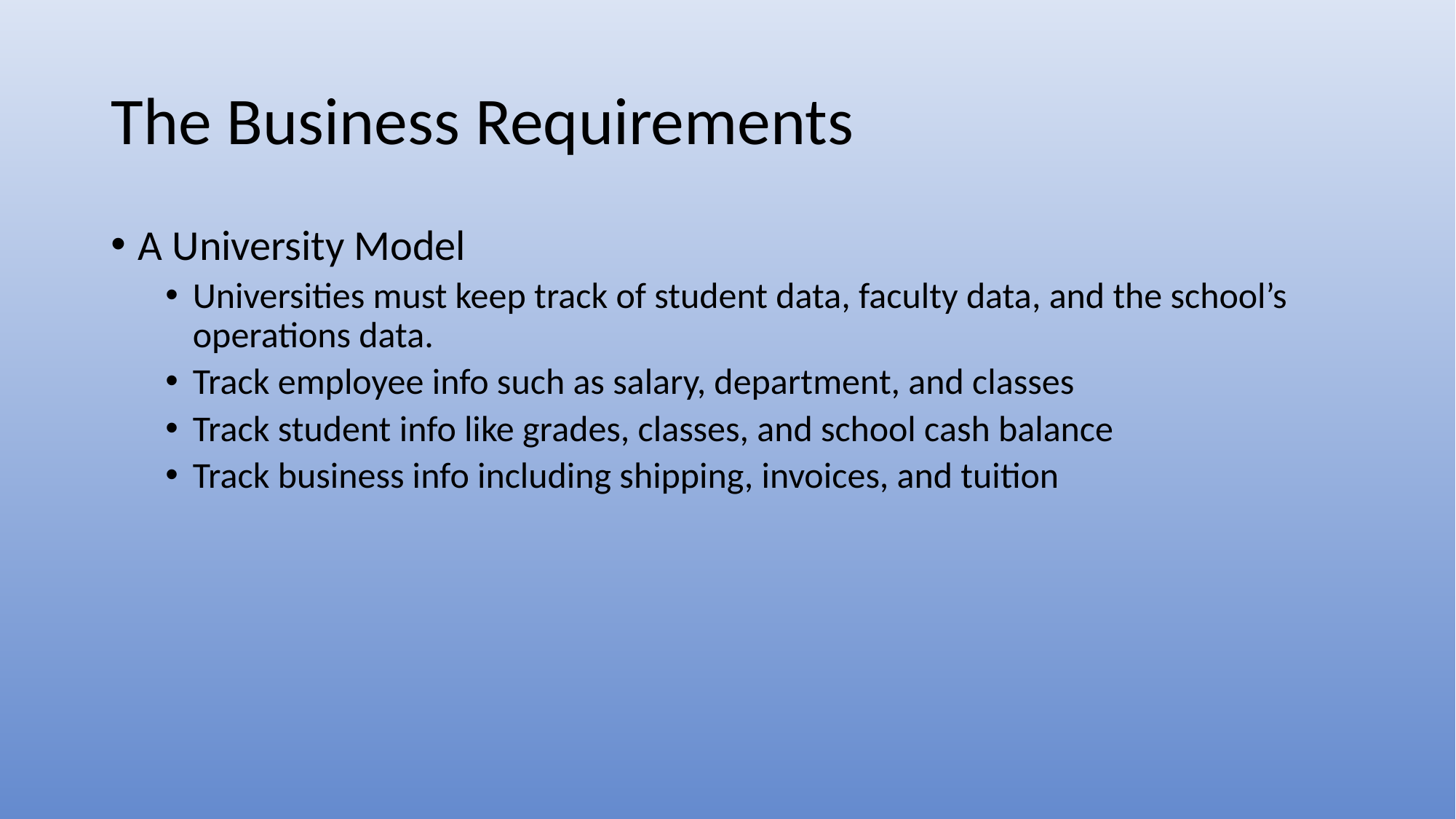

# The Business Requirements
A University Model
Universities must keep track of student data, faculty data, and the school’s operations data.
Track employee info such as salary, department, and classes
Track student info like grades, classes, and school cash balance
Track business info including shipping, invoices, and tuition